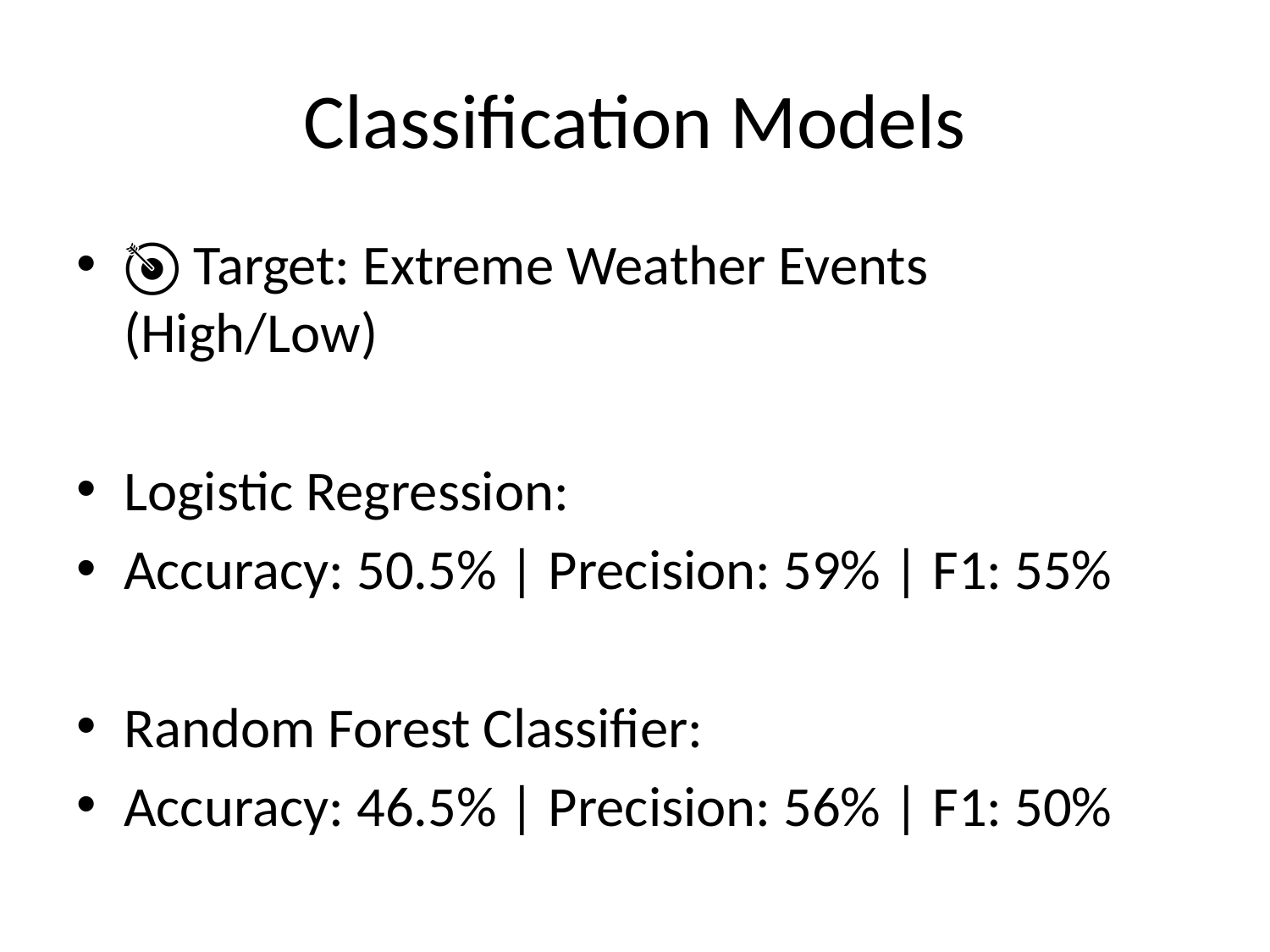

# Classification Models
🎯 Target: Extreme Weather Events (High/Low)

Logistic Regression:
Accuracy: 50.5% | Precision: 59% | F1: 55%

Random Forest Classifier:
Accuracy: 46.5% | Precision: 56% | F1: 50%